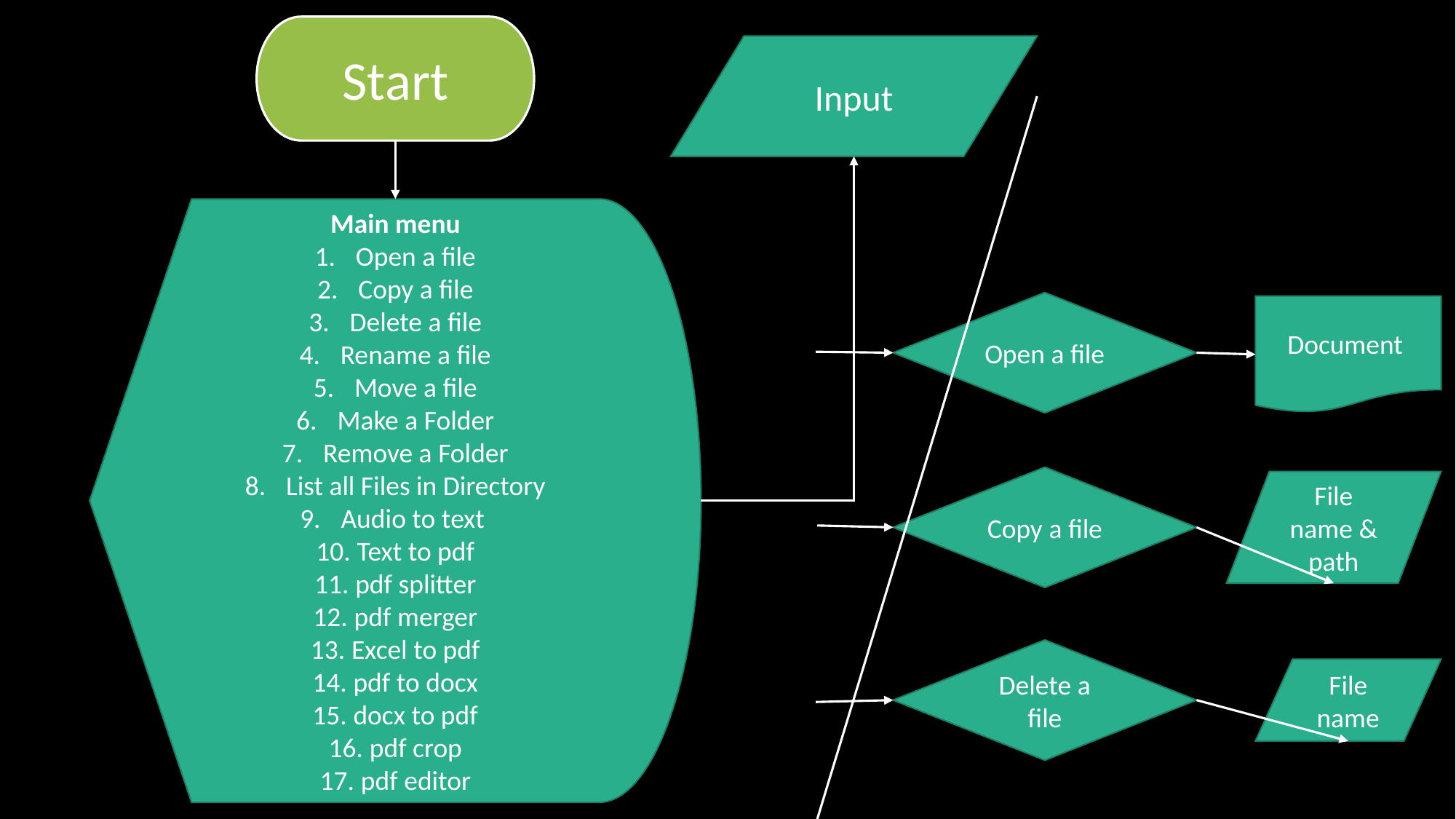

Start
Input

Main menu
Open a file
Copy a file
Delete a file
Rename a file
Move a file
Make a Folder
Remove a Folder
List all Files in Directory
Audio to text
Text to pdf
pdf splitter
pdf merger
Excel to pdf
pdf to docx
docx to pdf
pdf crop
pdf editor

Open a file
Document
Copy a file
File name & path
Delete a file
File name